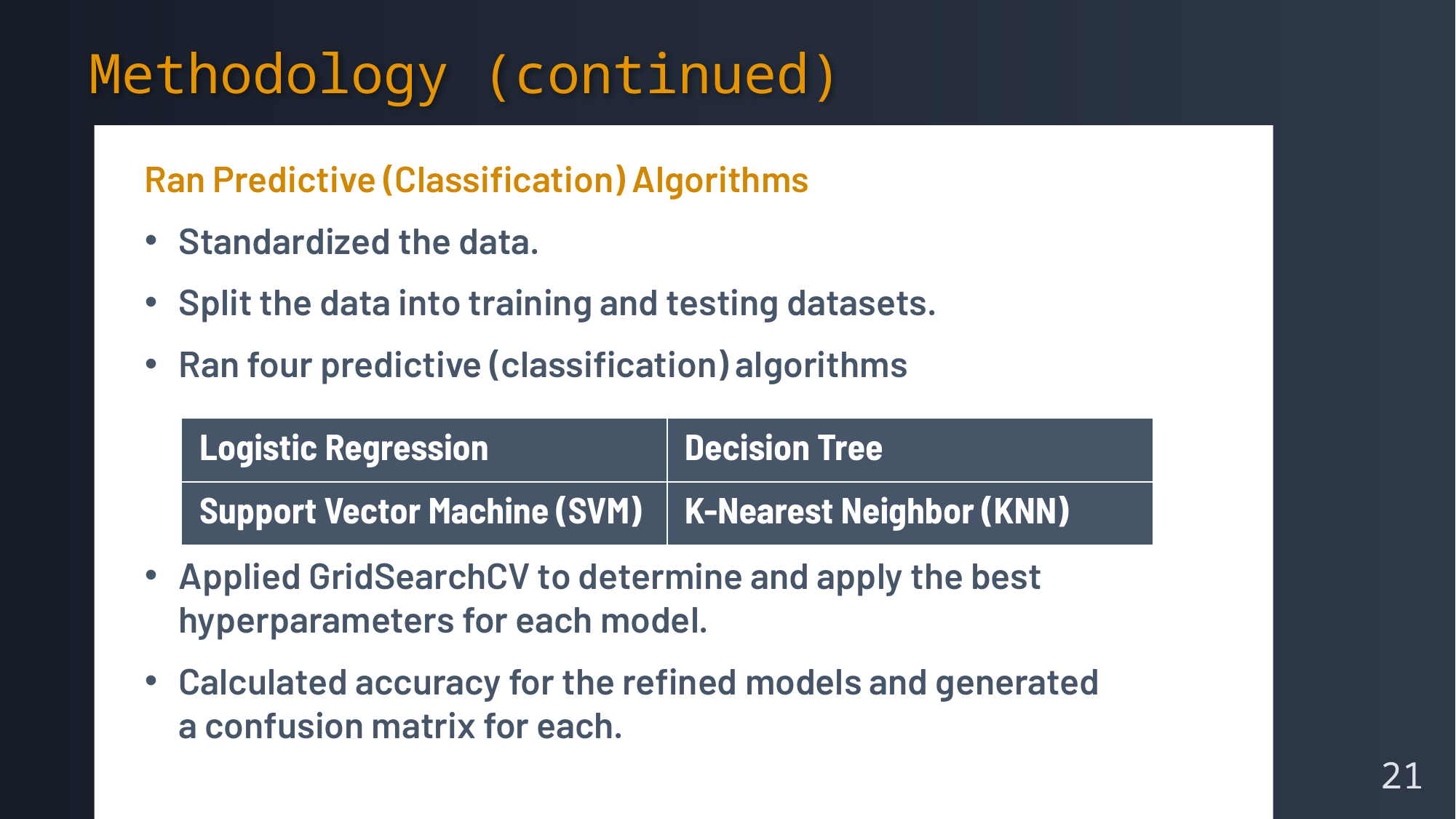

Methodology (continued)

Ran Predictive (Classification) Algorithms
Standardized the data.
Split the data into training and testing datasets.
Ran four predictive (classification) algorithms

Applied GridSearchCV to determine and apply the best hyperparameters for each model.
Calculated accuracy for the refined models and generated
a confusion matrix for each.
| Logistic Regression | Decision Tree |
| --- | --- |
| Support Vector Machine (SVM) | K-Nearest Neighbor (KNN) |
21